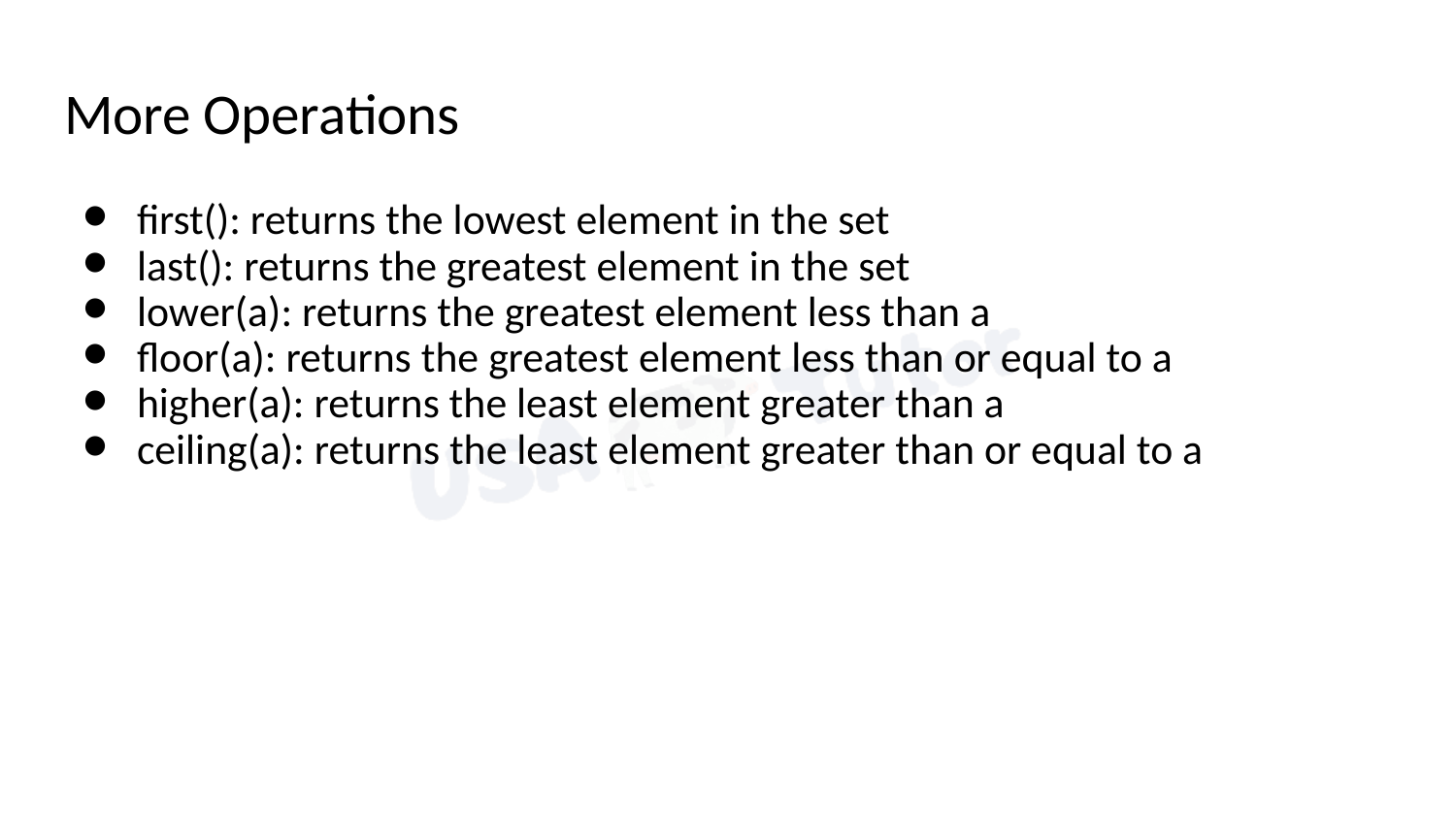

# More Operations
first(): returns the lowest element in the set
last(): returns the greatest element in the set
lower(a): returns the greatest element less than a
floor(a): returns the greatest element less than or equal to a
higher(a): returns the least element greater than a
ceiling(a): returns the least element greater than or equal to a